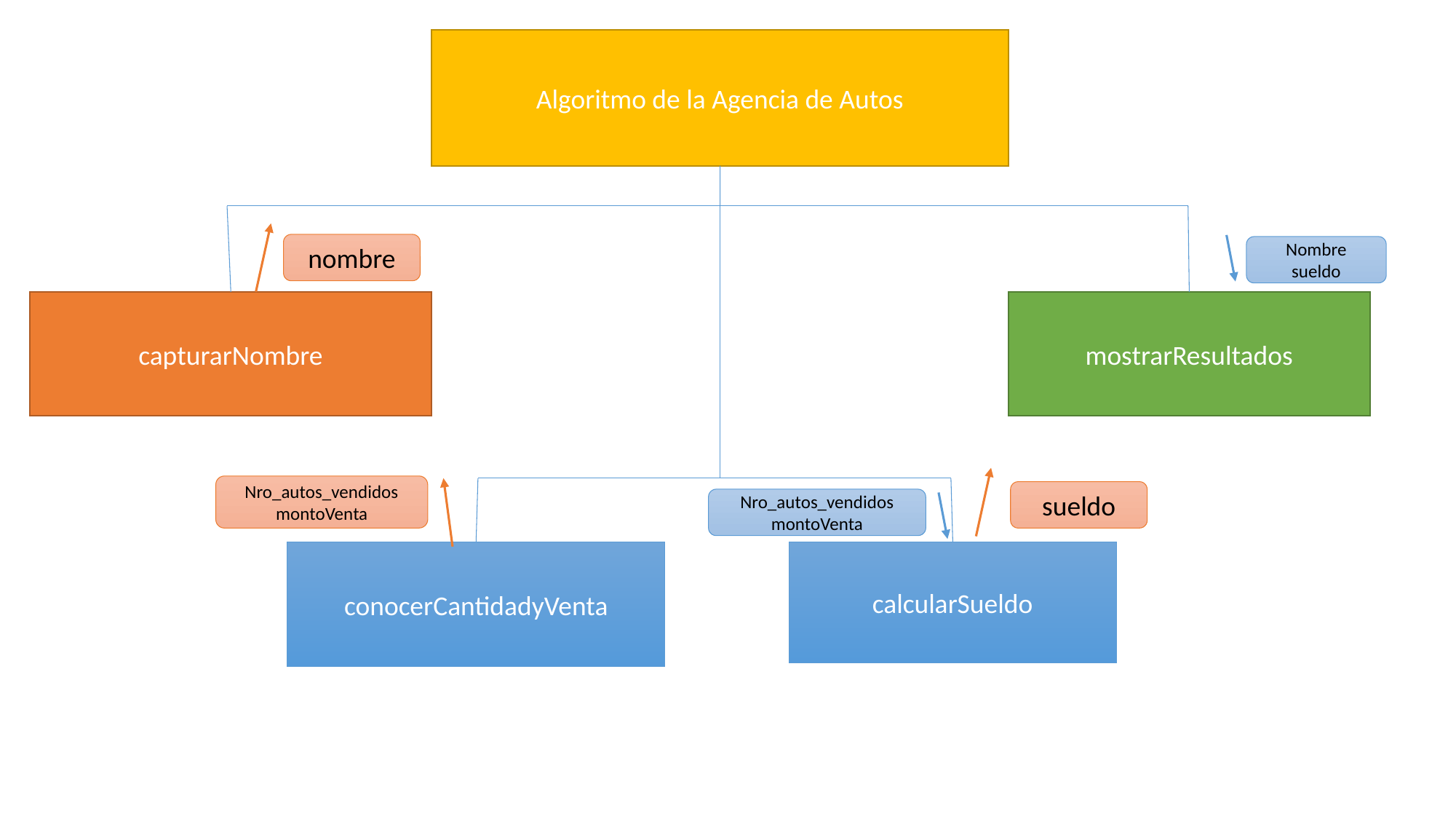

Algoritmo de la Agencia de Autos
nombre
Nombre
sueldo
capturarNombre
mostrarResultados
Nro_autos_vendidos
montoVenta
sueldo
Nro_autos_vendidos
montoVenta
conocerCantidadyVenta
calcularSueldo